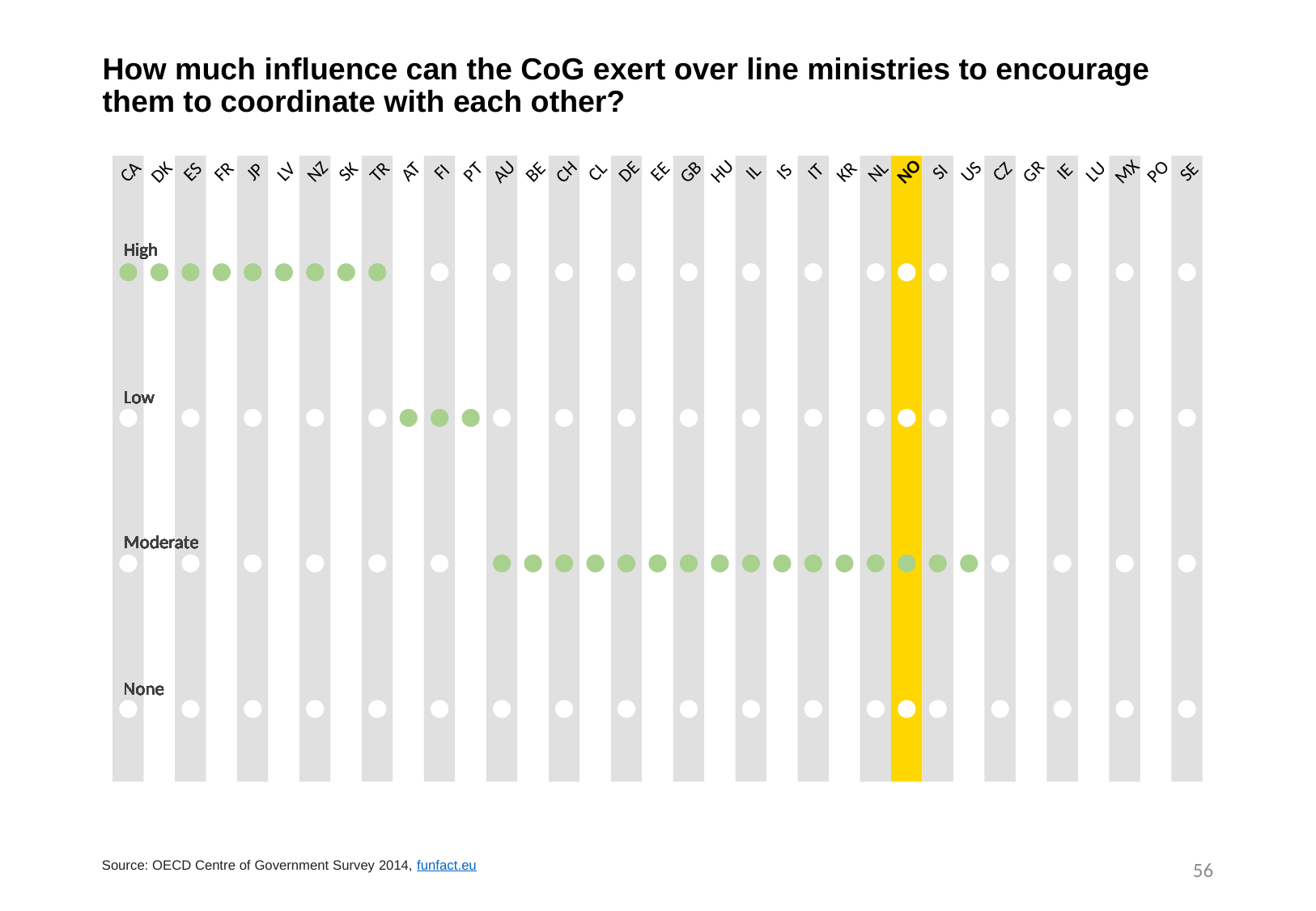

# How much influence can the CoG exert over line ministries to encourage them to coordinate with each other?

NO
ES
SK
IS
SI
US
PO
SE
GB
GR
CA
CH
CL
CZ
AU
HU
LU
JP
DK
LV
AT
FI
IL
IT
KR
NL
IE
MX
NZ
FR
TR
PT
BE
DE
EE
High
High
High
High
High
High
High
High
High
High
High
High
High
High
High
High
High
High
High
High
High
High
High
High
High
High
High
High
High
High
High
High
High
High
High

Low
Low
Low
Low
Low
Low
Low
Low
Low
Low
Low
Low
Low
Low
Low
Low
Low
Low
Low
Low
Low
Low
Low
Low
Low
Low
Low
Low
Low
Low
Low
Low
Low
Low
Low

Moderate
Moderate
Moderate
Moderate
Moderate
Moderate
Moderate
Moderate
Moderate
Moderate
Moderate
Moderate
Moderate
Moderate
Moderate
Moderate
Moderate
Moderate
Moderate
Moderate
Moderate
Moderate
Moderate
Moderate
Moderate
Moderate
Moderate
Moderate
Moderate
Moderate
Moderate
Moderate
Moderate
Moderate
Moderate

None
None
None
None
None
None
None
None
None
None
None
None
None
None
None
None
None
None
None
None
None
None
None
None
None
None
None
None
None
None
None
None
None
None
None

56